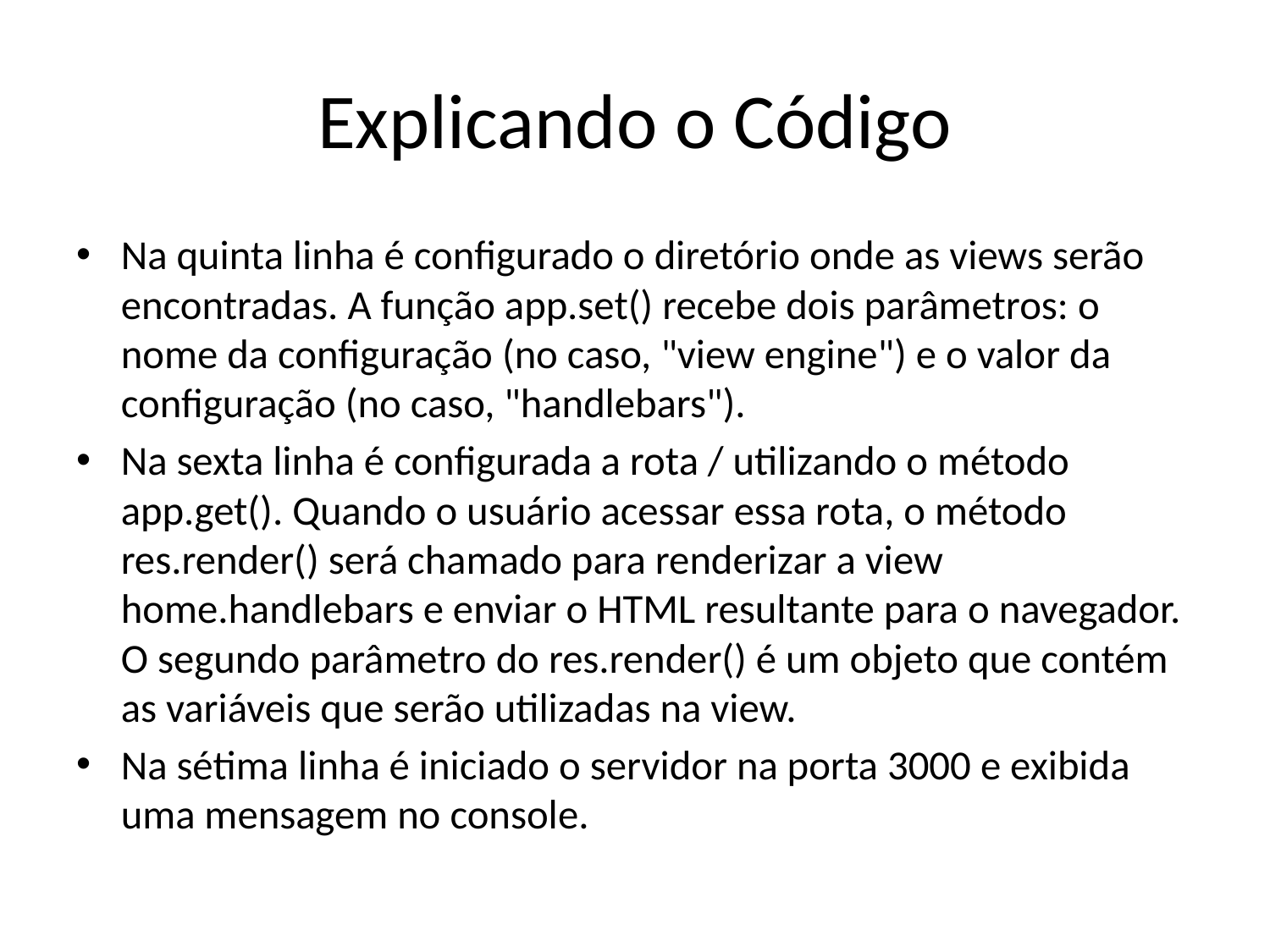

# Explicando o Código
Na quinta linha é configurado o diretório onde as views serão encontradas. A função app.set() recebe dois parâmetros: o nome da configuração (no caso, "view engine") e o valor da configuração (no caso, "handlebars").
Na sexta linha é configurada a rota / utilizando o método app.get(). Quando o usuário acessar essa rota, o método res.render() será chamado para renderizar a view home.handlebars e enviar o HTML resultante para o navegador. O segundo parâmetro do res.render() é um objeto que contém as variáveis que serão utilizadas na view.
Na sétima linha é iniciado o servidor na porta 3000 e exibida uma mensagem no console.